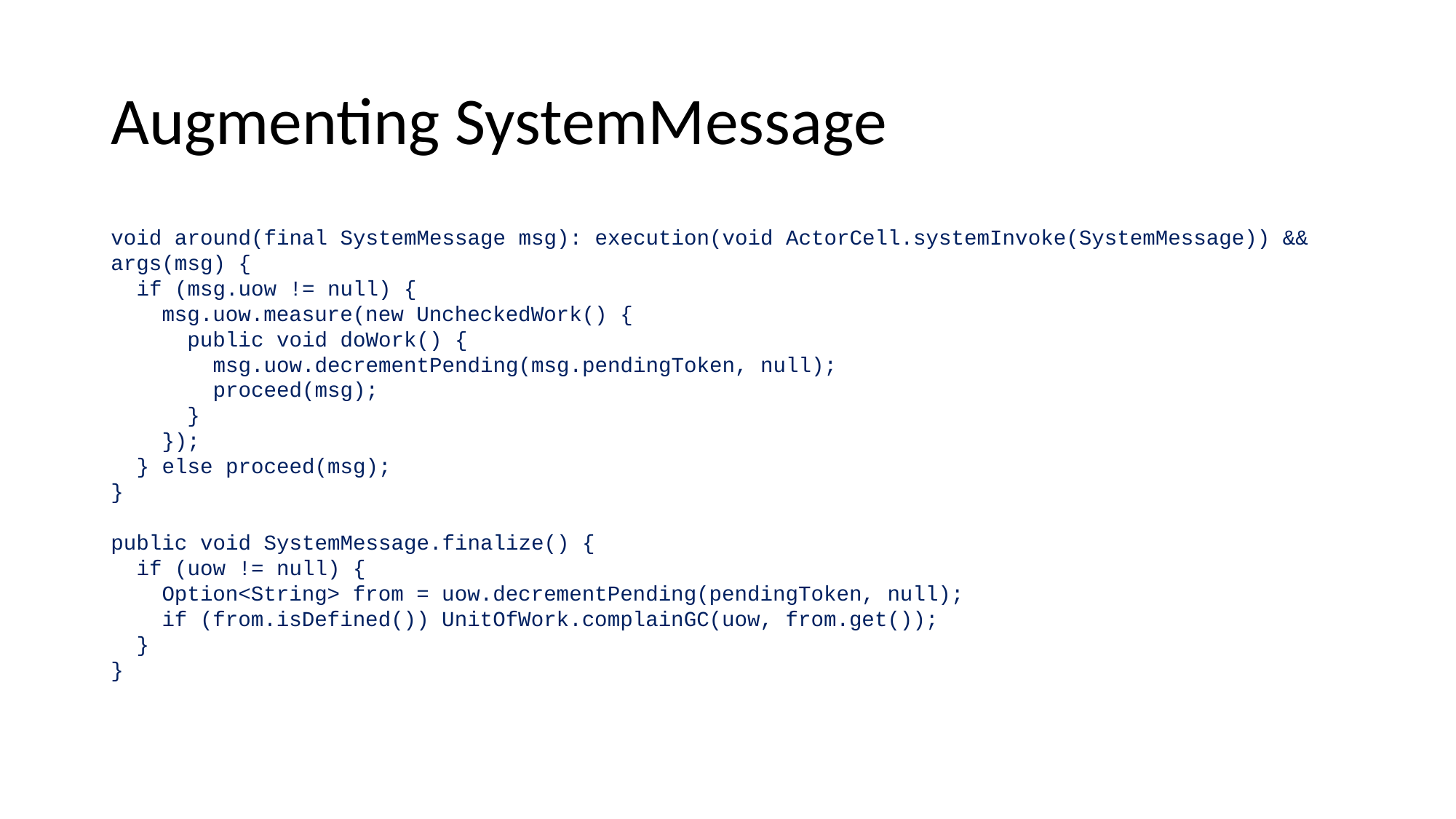

# Augmenting SystemMessage
void around(final SystemMessage msg): execution(void ActorCell.systemInvoke(SystemMessage)) && args(msg) {
  if (msg.uow != null) {
    msg.uow.measure(new UncheckedWork() {
      public void doWork() {
        msg.uow.decrementPending(msg.pendingToken, null);
        proceed(msg);
      }
    });
  } else proceed(msg);
}

public void SystemMessage.finalize() {
  if (uow != null) {
    Option<String> from = uow.decrementPending(pendingToken, null);
    if (from.isDefined()) UnitOfWork.complainGC(uow, from.get());
  }
}